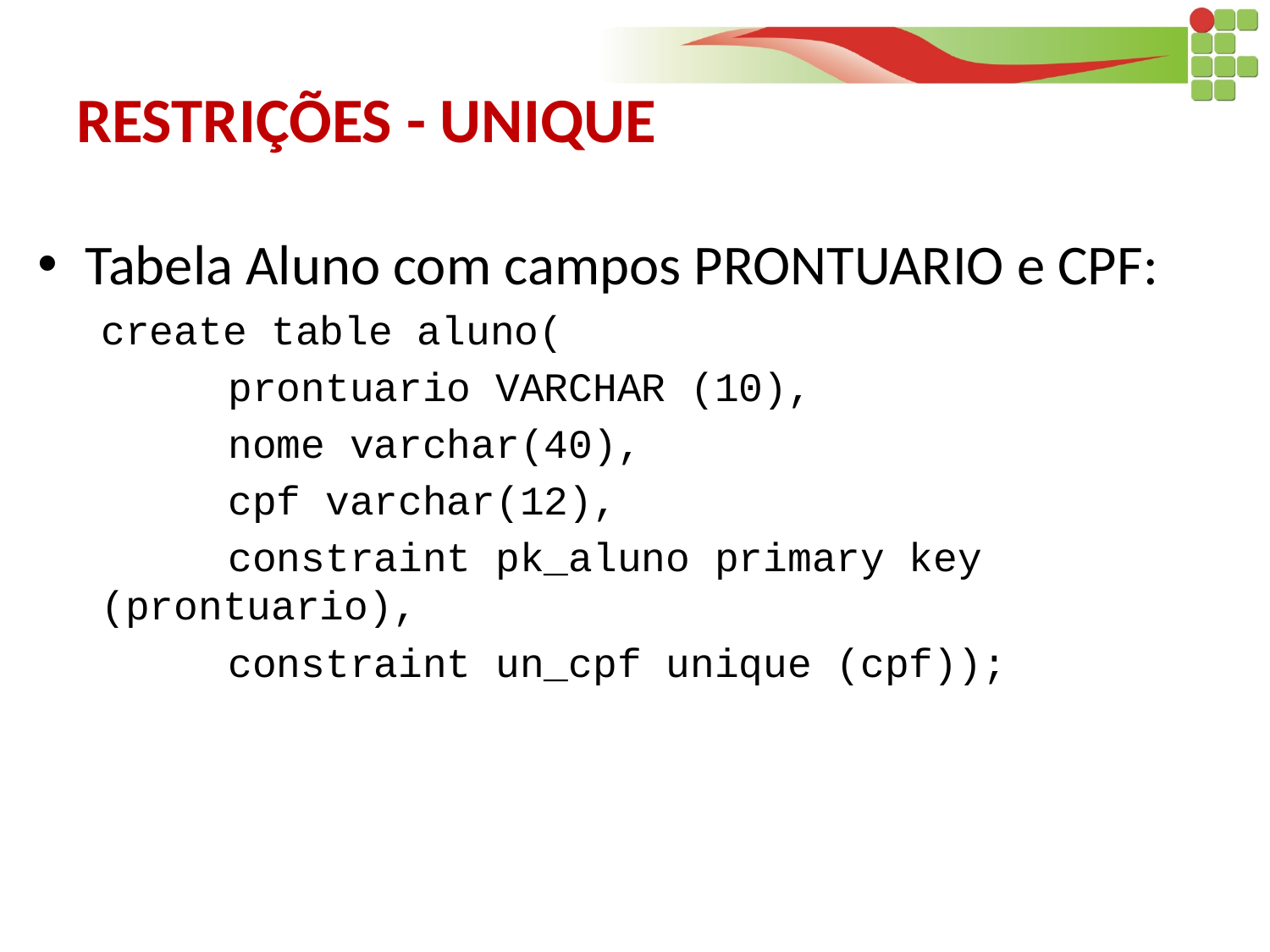

# RESTRIÇÕES - UNIQUE
Tabela Aluno com campos PRONTUARIO e CPF:
create table aluno(
	prontuario VARCHAR (10),
	nome varchar(40),
	cpf varchar(12),
	constraint pk_aluno primary key (prontuario),
	constraint un_cpf unique (cpf));